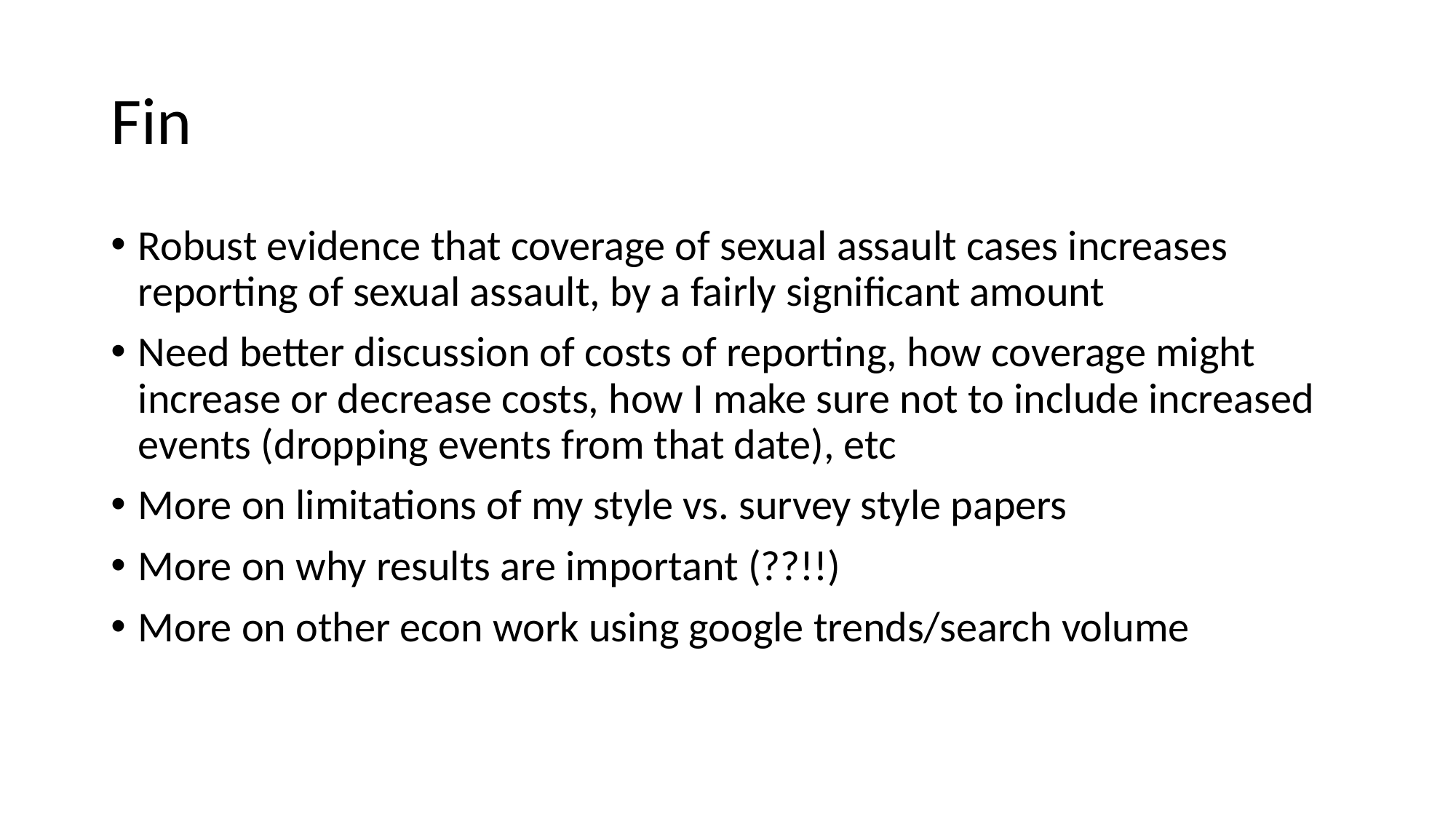

# Fin
Robust evidence that coverage of sexual assault cases increases reporting of sexual assault, by a fairly significant amount
Need better discussion of costs of reporting, how coverage might increase or decrease costs, how I make sure not to include increased events (dropping events from that date), etc
More on limitations of my style vs. survey style papers
More on why results are important (??!!)
More on other econ work using google trends/search volume